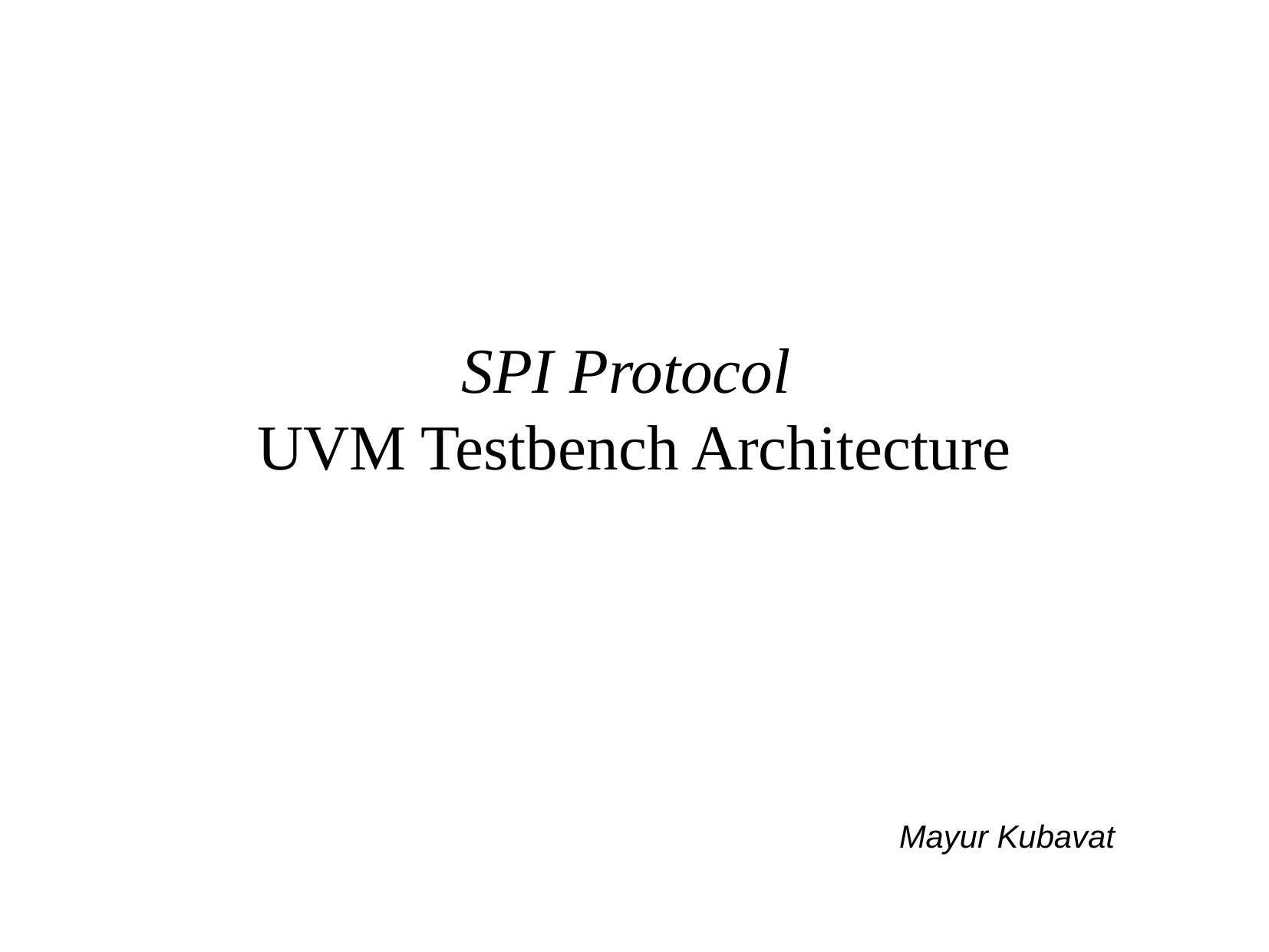

SPI Protocol
UVM Testbench Architecture
Mayur Kubavat